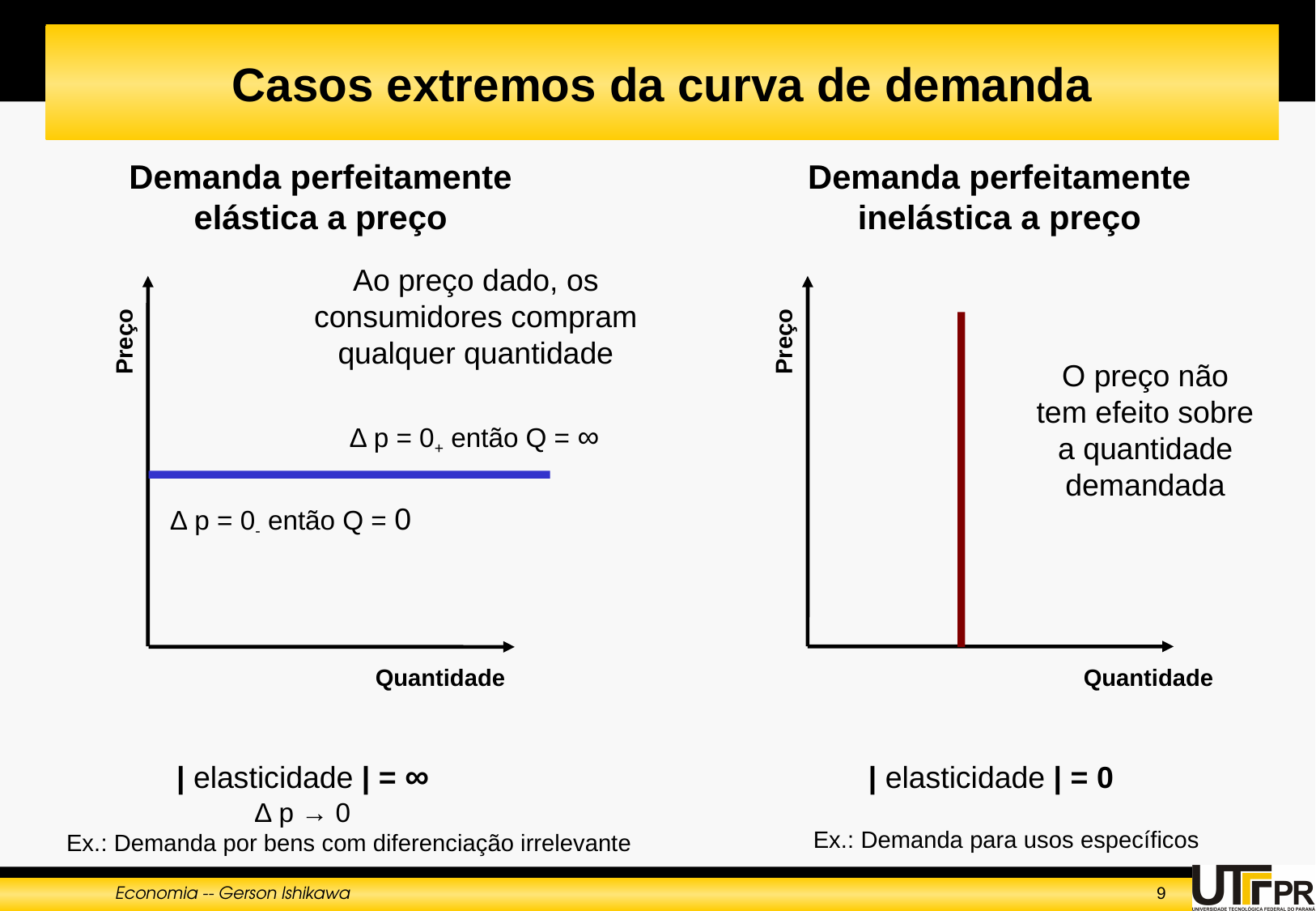

# Casos extremos da curva de demanda
Demanda perfeitamente
elástica a preço

Preço
∆ p = 0+ então Q = ∞

∆ p = 0- então Q = 0

Quantidade
| elasticidade | = ∞
∆ p → 0
Demanda perfeitamente
inelástica a preço

Preço

Quantidade
| elasticidade | = 0
Ao preço dado, os consumidores compram qualquer quantidade
O preço não tem efeito sobre a quantidade demandada
Ex.: Demanda para usos específicos
Ex.: Demanda por bens com diferenciação irrelevante
Economia -- Gerson Ishikawa
9